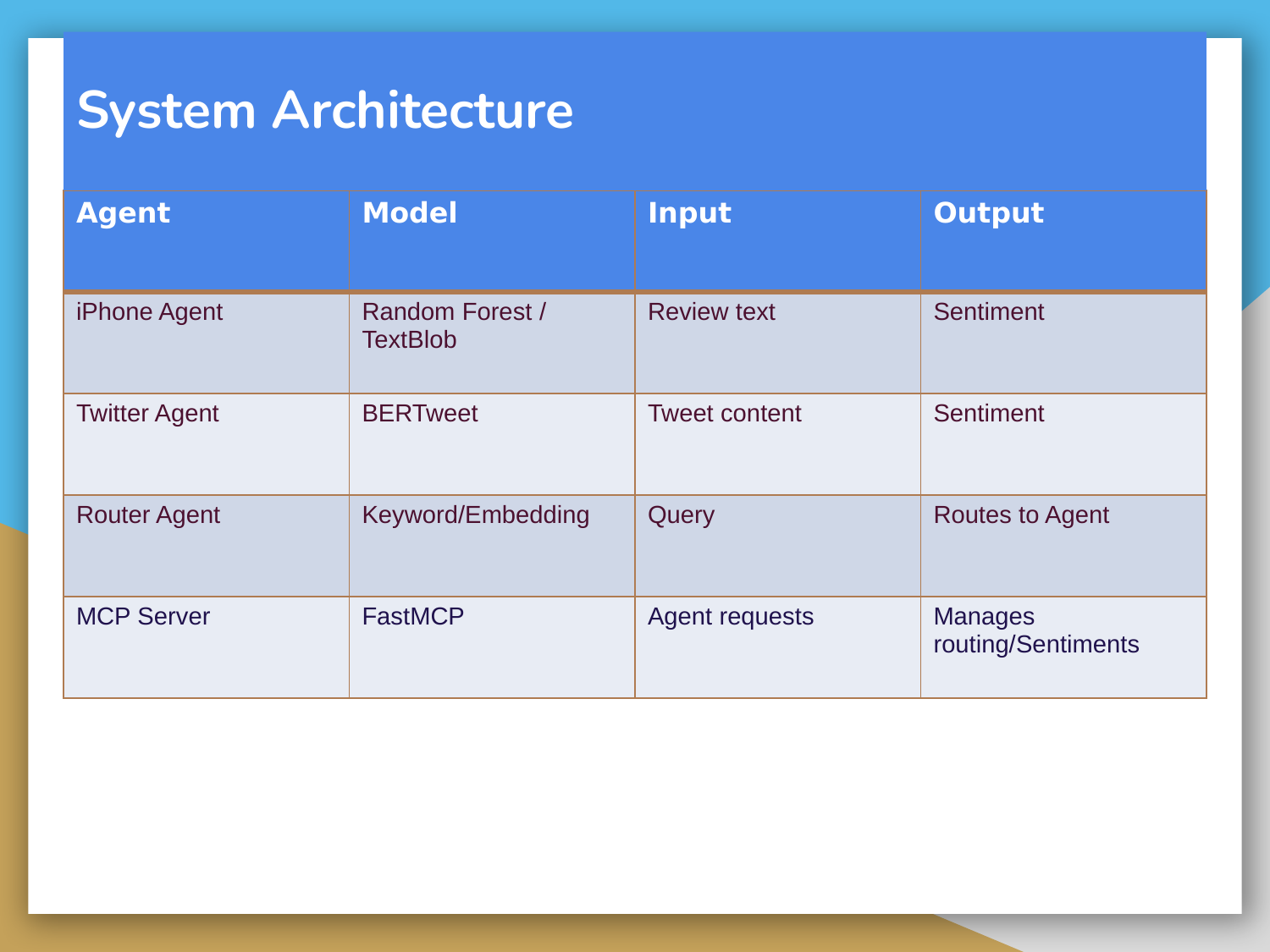

System Architecture
# Agent Overview
| Agent | Model | Input | Output |
| --- | --- | --- | --- |
| iPhone Agent | Random Forest / TextBlob | Review text | Sentiment |
| Twitter Agent | BERTweet | Tweet content | Sentiment |
| Router Agent | Keyword/Embedding | Query | Routes to Agent |
| MCP Server | FastMCP | Agent requests | Manages routing/Sentiments |